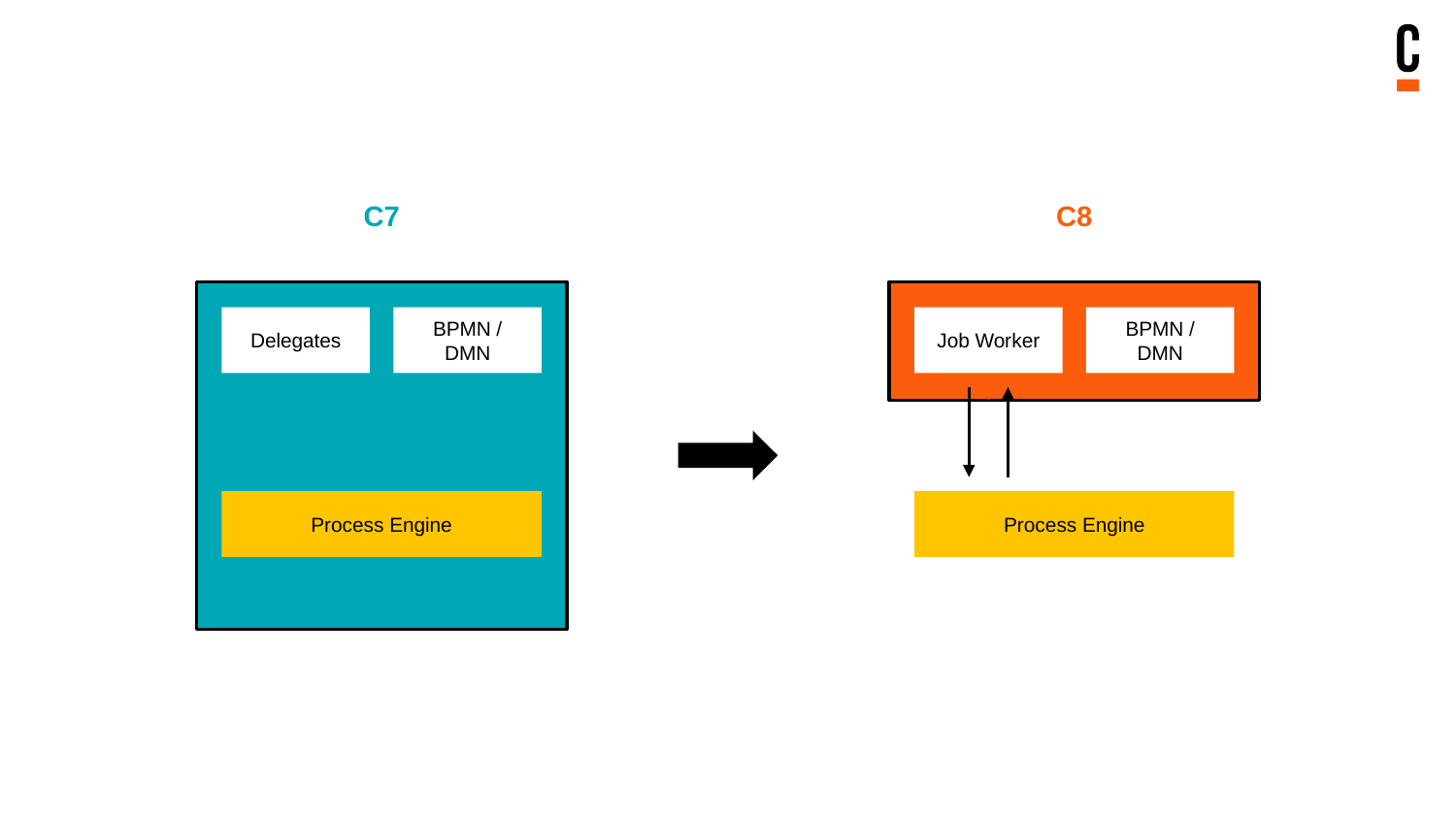

C7
C8

Job Worker
BPMN / DMN
Delegates
BPMN / DMN

Process Engine
Process Engine